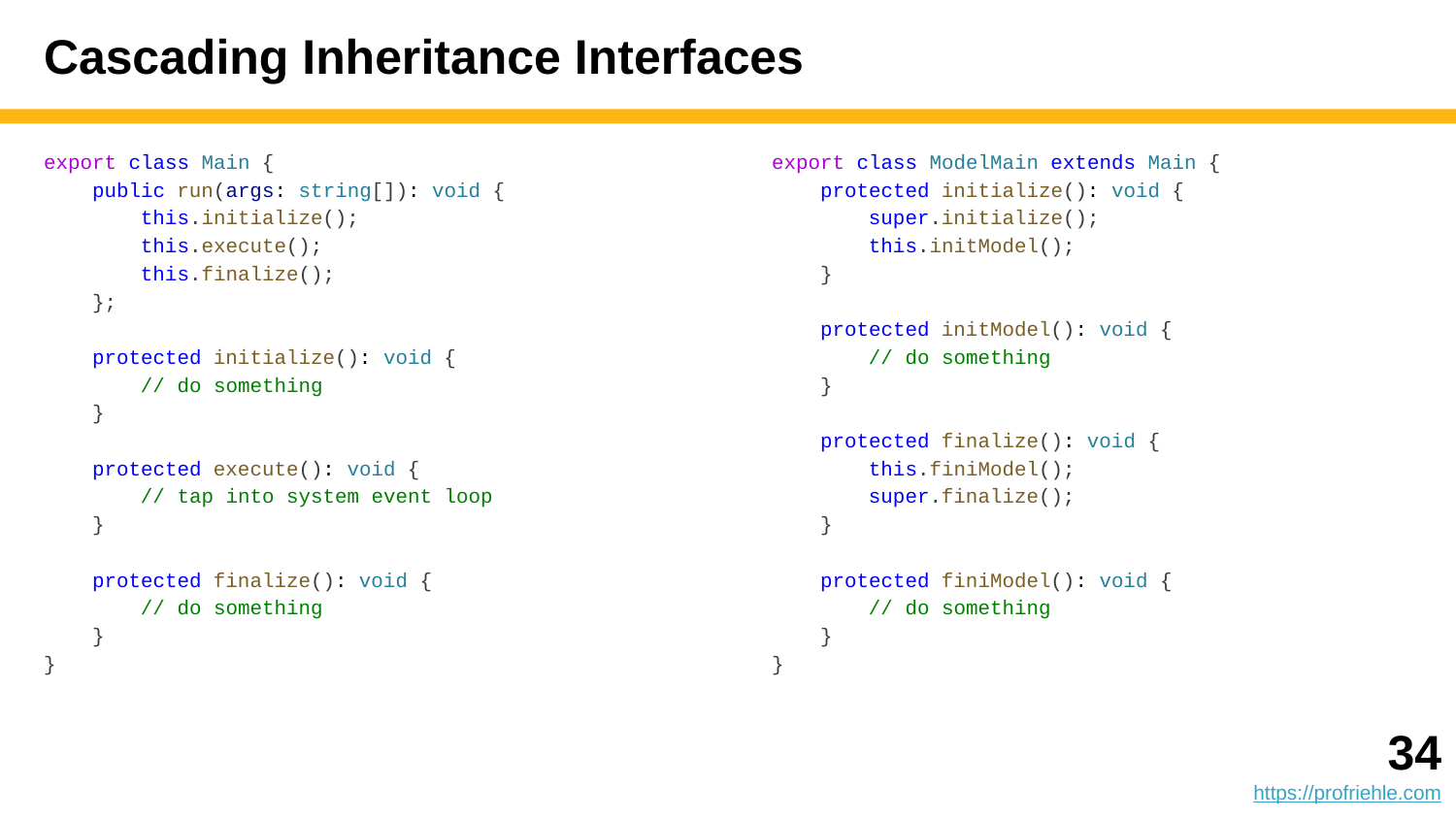

# Cascading Inheritance Interfaces
export class Main {
    public run(args: string[]): void {
        this.initialize();
        this.execute();
        this.finalize();
    };

    protected initialize(): void {
        // do something
    }

    protected execute(): void {
        // tap into system event loop
    }

    protected finalize(): void {
        // do something
    }
}
export class ModelMain extends Main {
    protected initialize(): void {
        super.initialize();
        this.initModel();
    }

    protected initModel(): void {
        // do something
    }

    protected finalize(): void {
        this.finiModel();
        super.finalize();
    }

    protected finiModel(): void {
        // do something
    }
}

34
https://profriehle.com